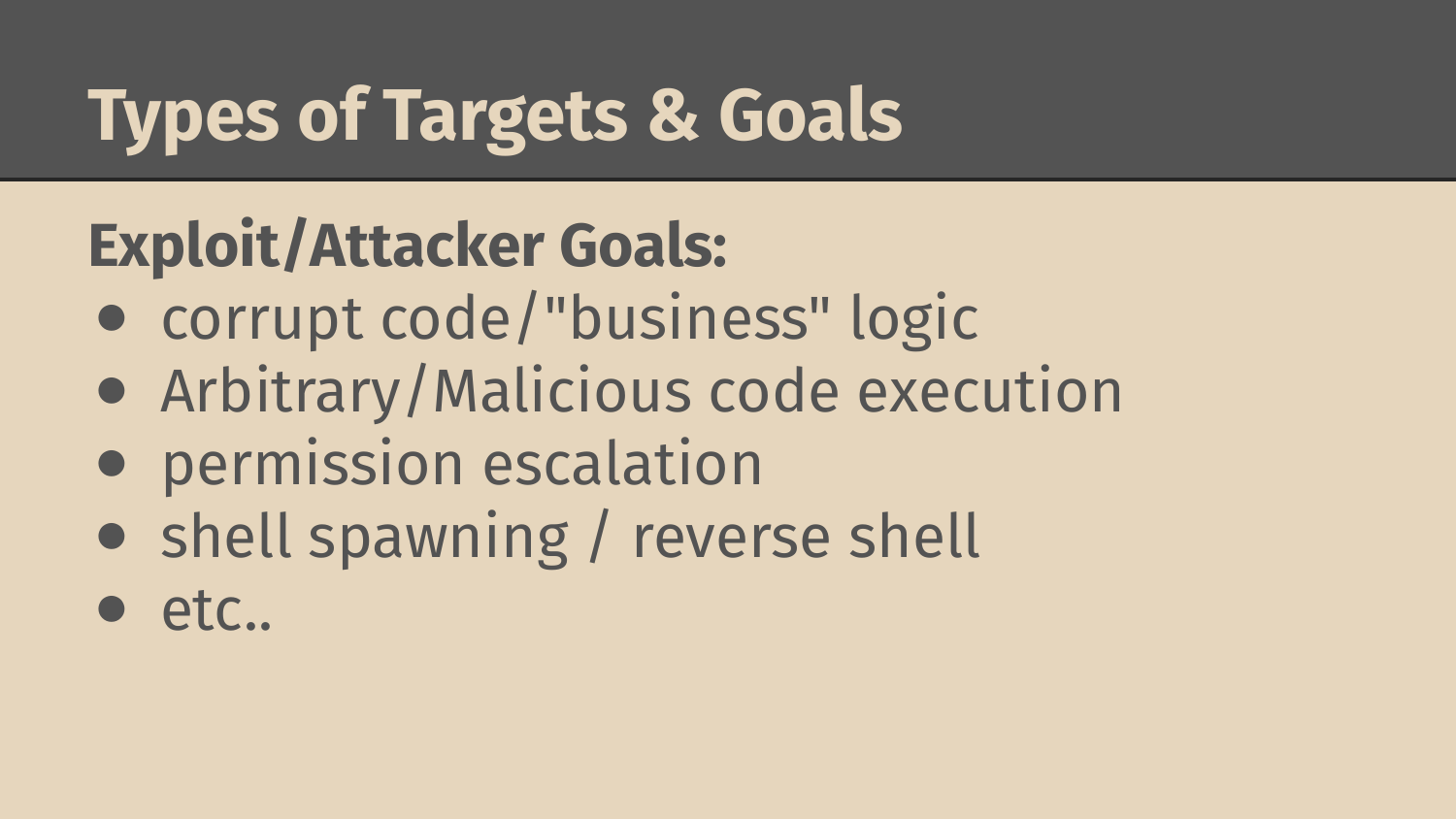

# Types of Targets & Goals
Exploit/Attacker Goals:
corrupt code/"business" logic
Arbitrary/Malicious code execution
permission escalation
shell spawning / reverse shell
etc..